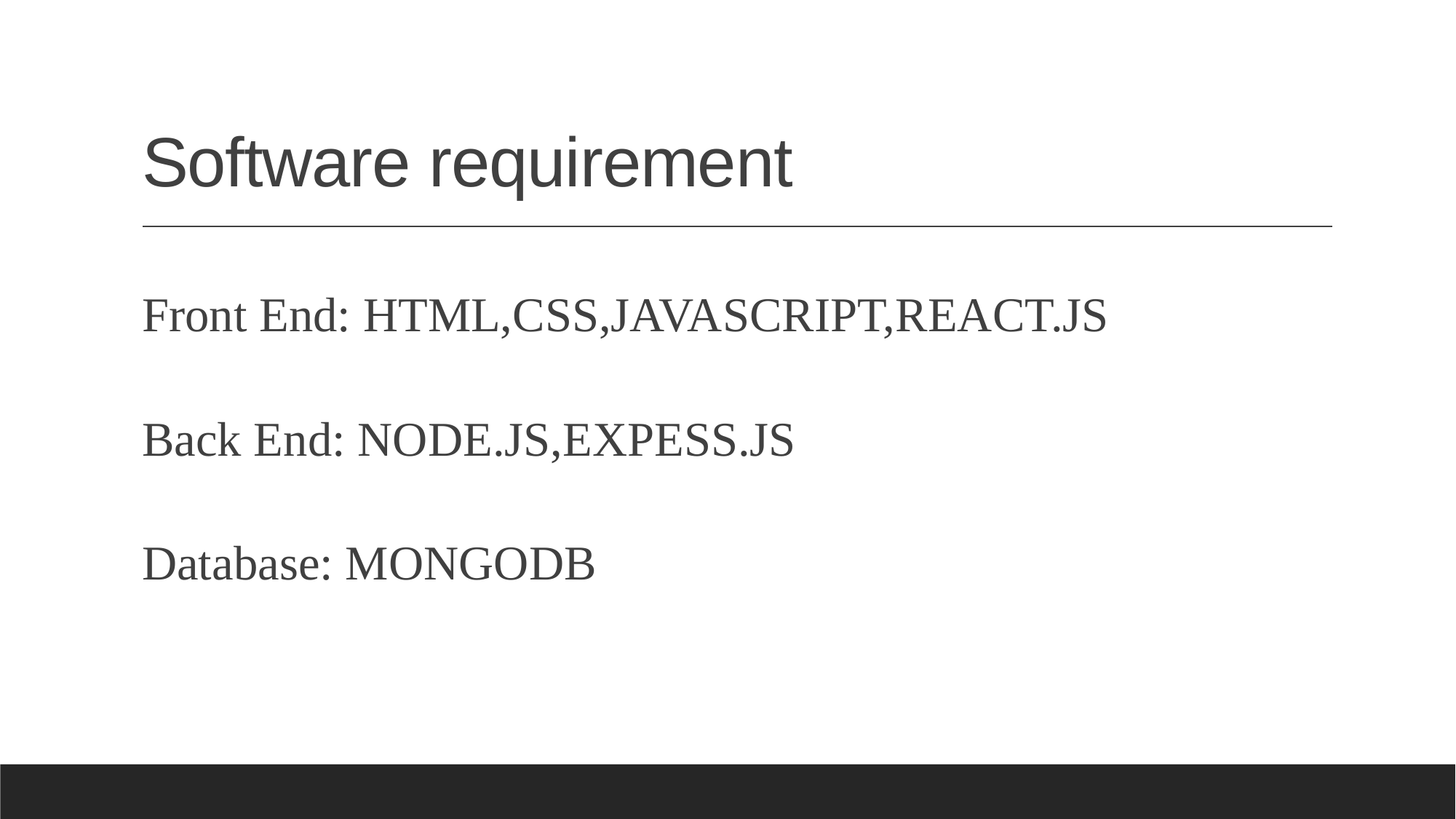

# Software requirement

Front End: HTML,CSS,JAVASCRIPT,REACT.JS

Back End: NODE.JS,EXPESS.JS

Database: MONGODB